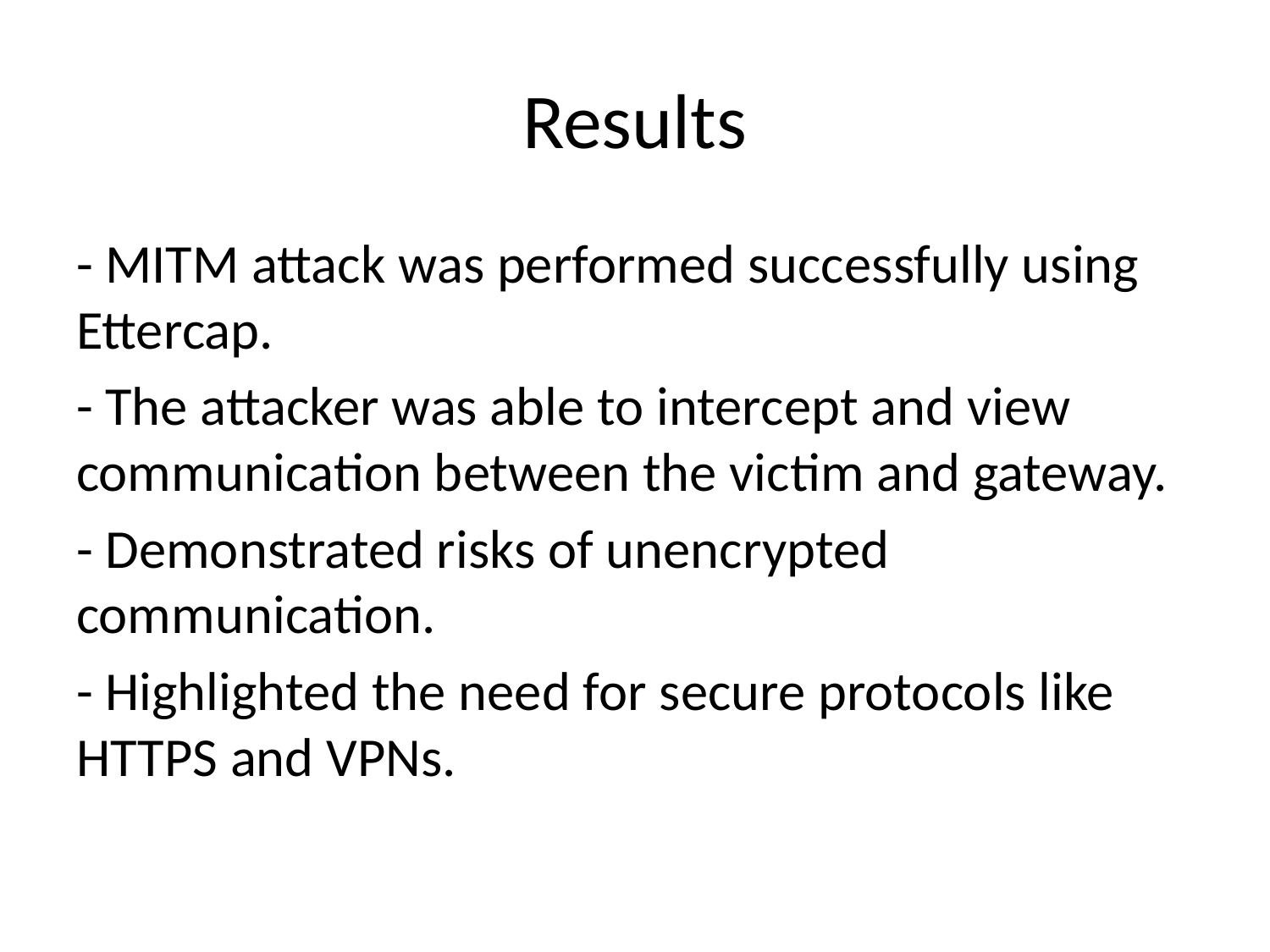

# Results
- MITM attack was performed successfully using Ettercap.
- The attacker was able to intercept and view communication between the victim and gateway.
- Demonstrated risks of unencrypted communication.
- Highlighted the need for secure protocols like HTTPS and VPNs.